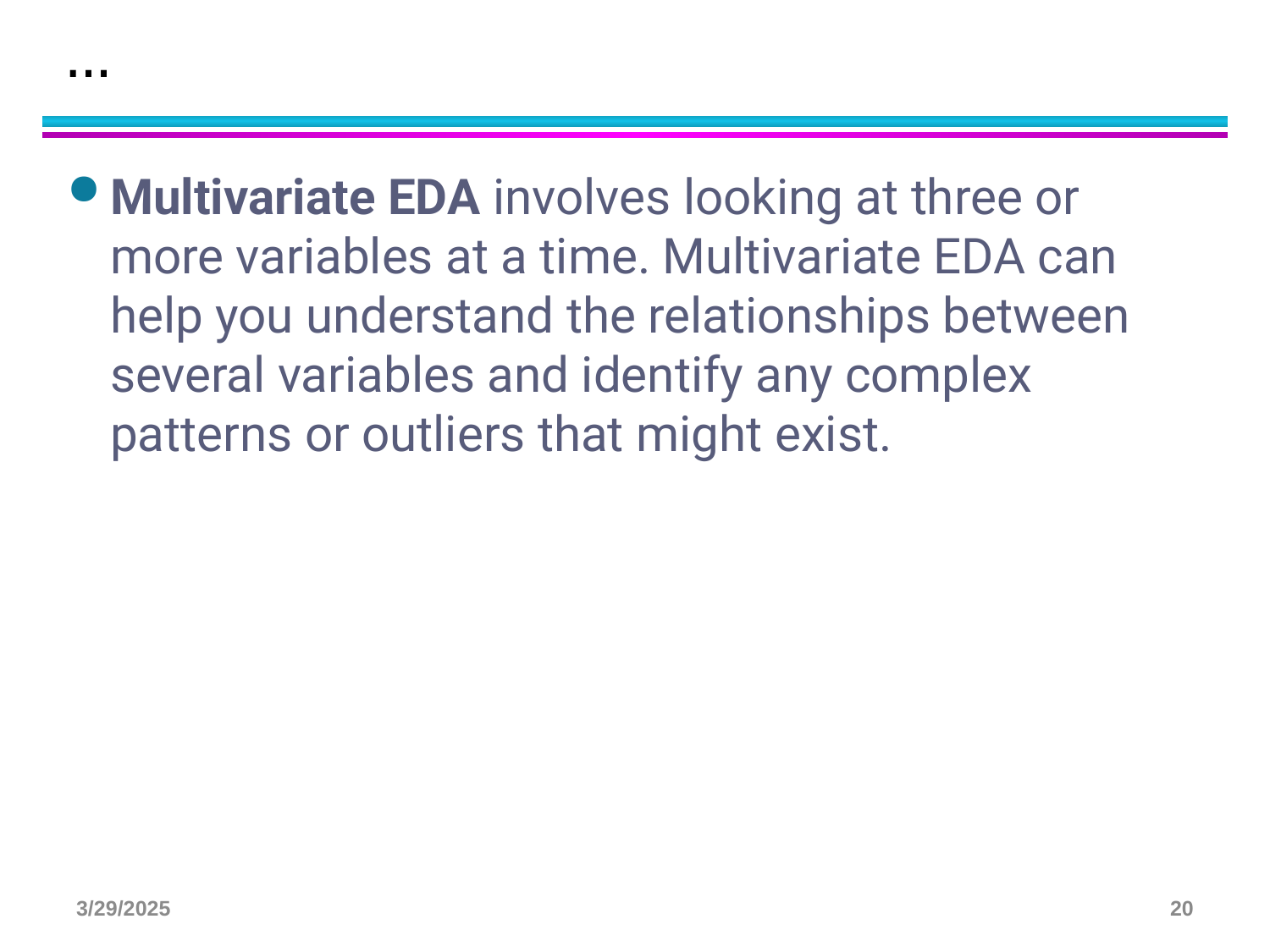

# …
Multivariate EDA involves looking at three or more variables at a time. Multivariate EDA can help you understand the relationships between several variables and identify any complex patterns or outliers that might exist.

3/29/2025
20